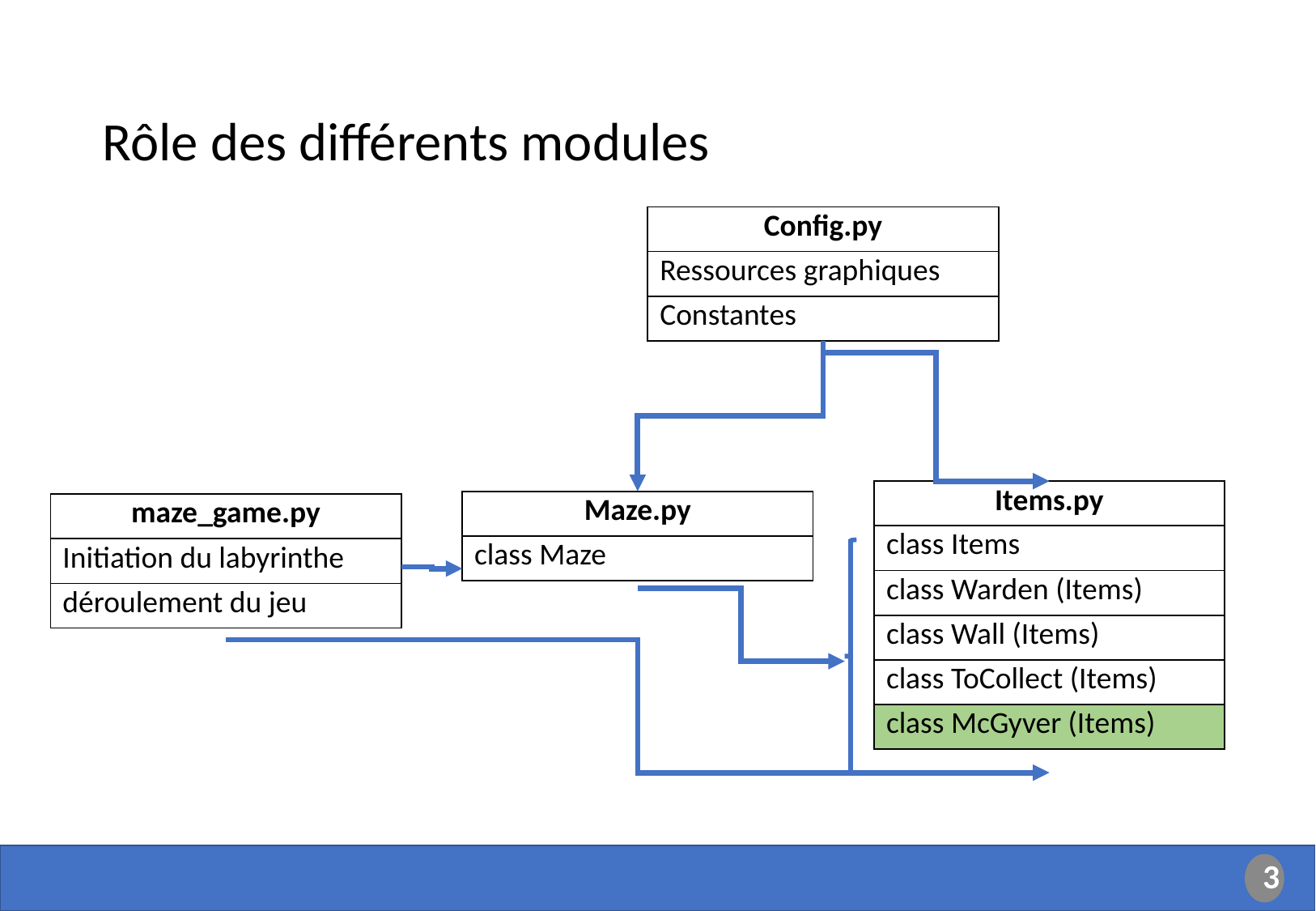

# Rôle des différents modules
| Config.py |
| --- |
| Ressources graphiques |
| Constantes |
| Items.py |
| --- |
| class Items |
| class Warden (Items) |
| class Wall (Items) |
| class ToCollect (Items) |
| class McGyver (Items) |
| Maze.py |
| --- |
| class Maze |
| maze\_game.py |
| --- |
| Initiation du labyrinthe |
| déroulement du jeu |

3
3

3